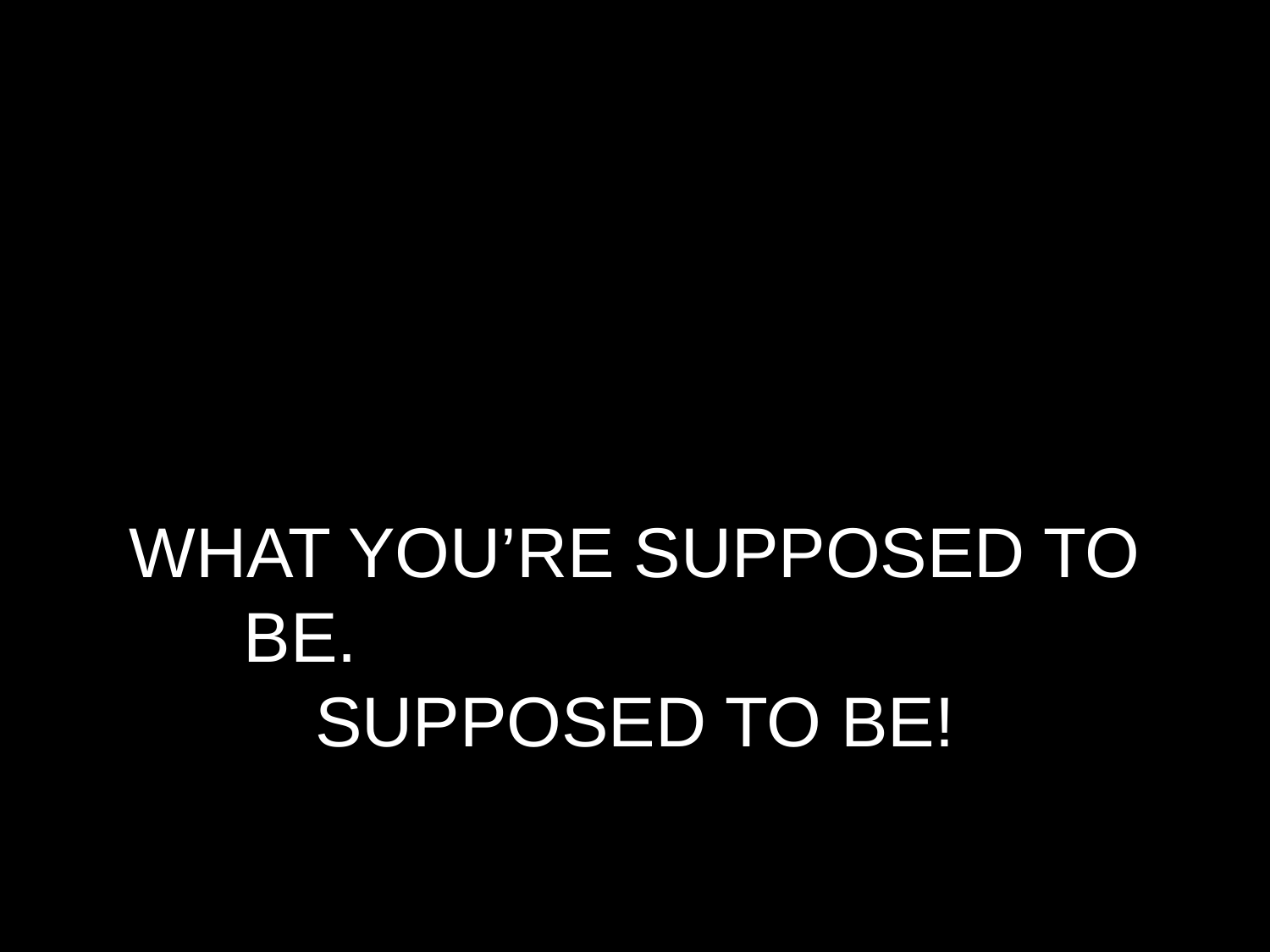

# WHAT YOU’RE SUPPOSED TO BE.                                   SUPPOSED TO BE!